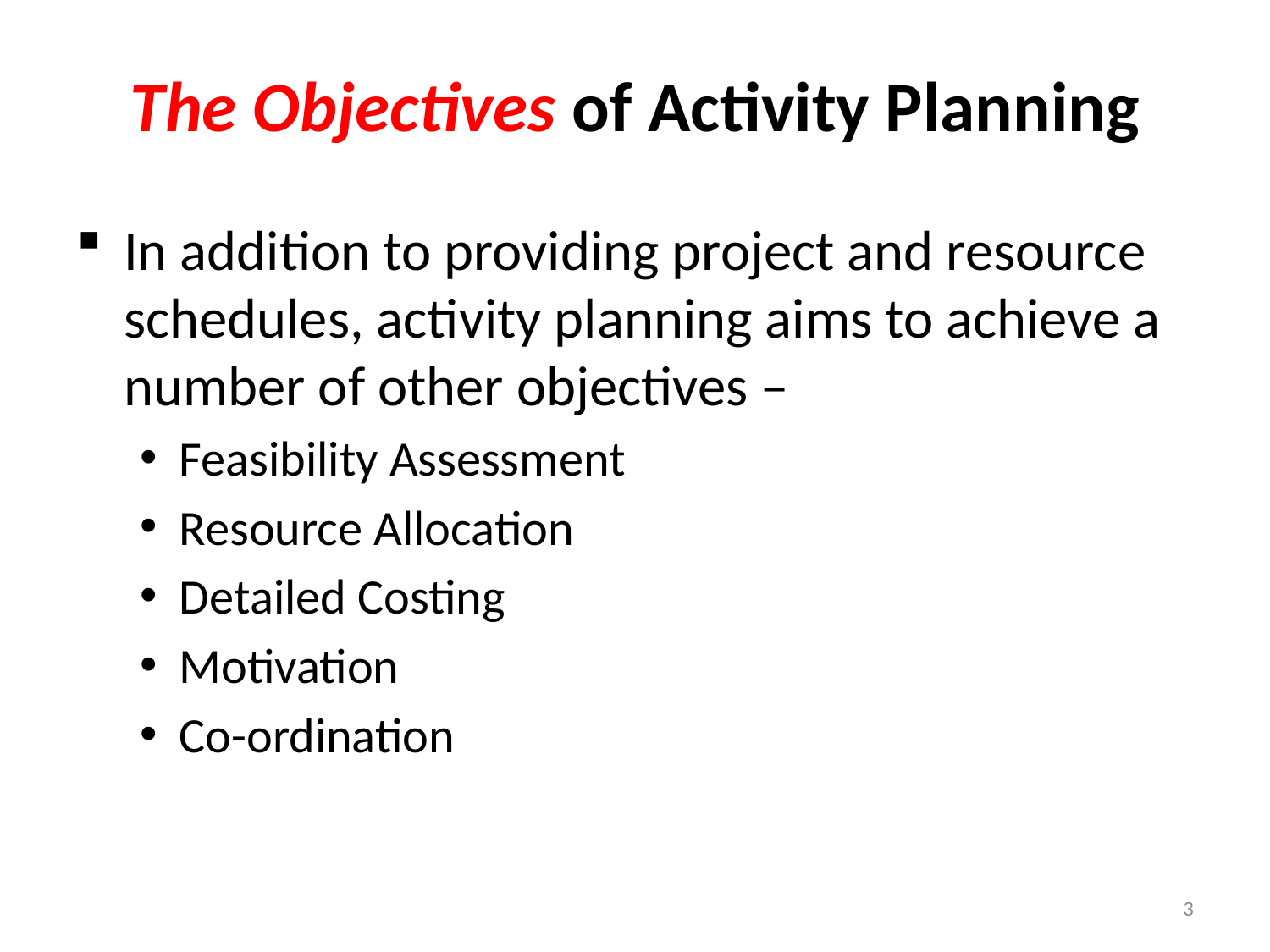

# The Objectives of Activity Planning
In addition to providing project and resource schedules, activity planning aims to achieve a number of other objectives –
Feasibility Assessment
Resource Allocation
Detailed Costing
Motivation
Co-ordination
3